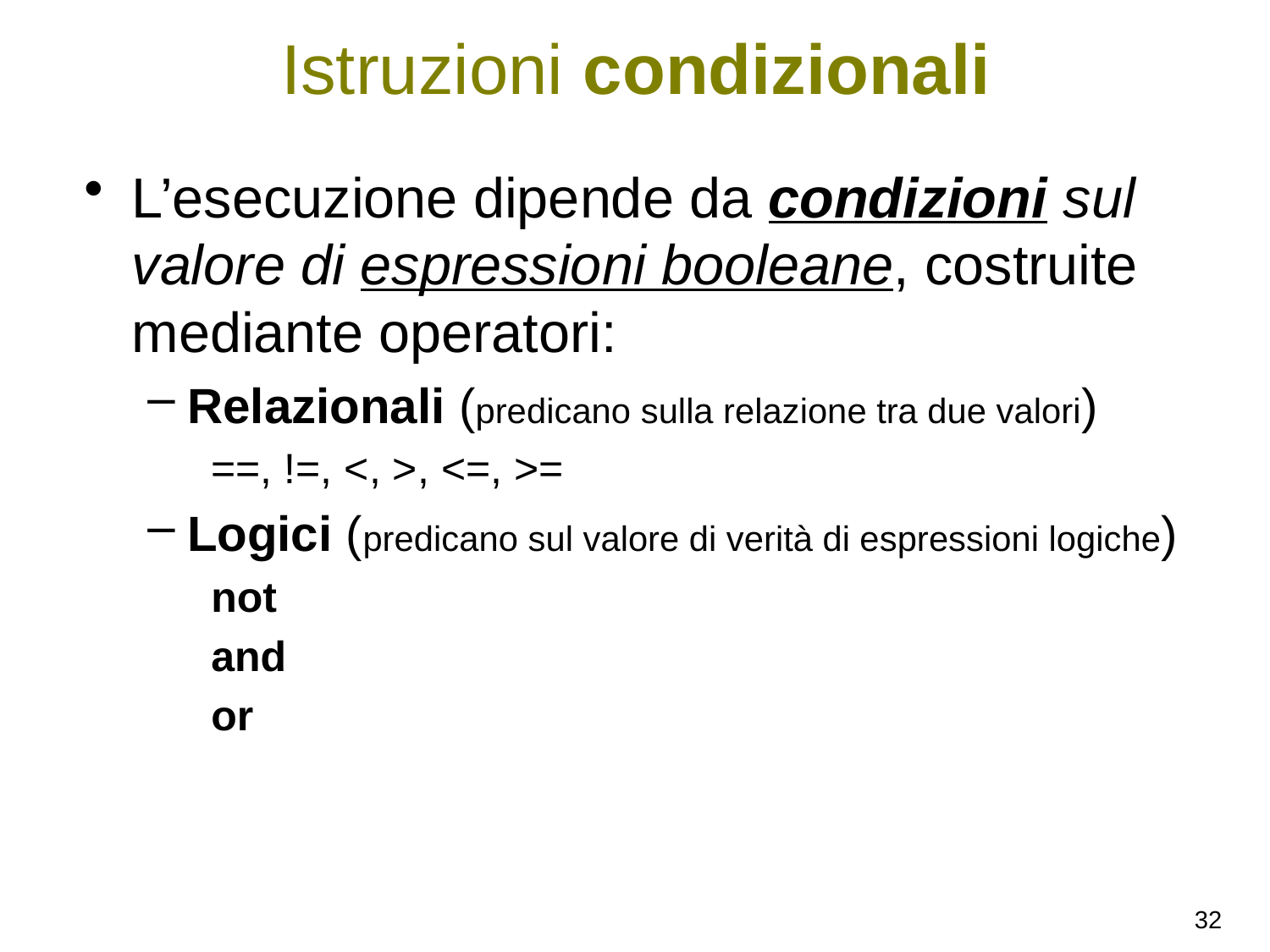

# Istruzioni condizionali
L’esecuzione dipende da condizioni sul valore di espressioni booleane, costruite mediante operatori:
Relazionali (predicano sulla relazione tra due valori)
==, !=, <, >, <=, >=
Logici (predicano sul valore di verità di espressioni logiche)
not
and
or
32